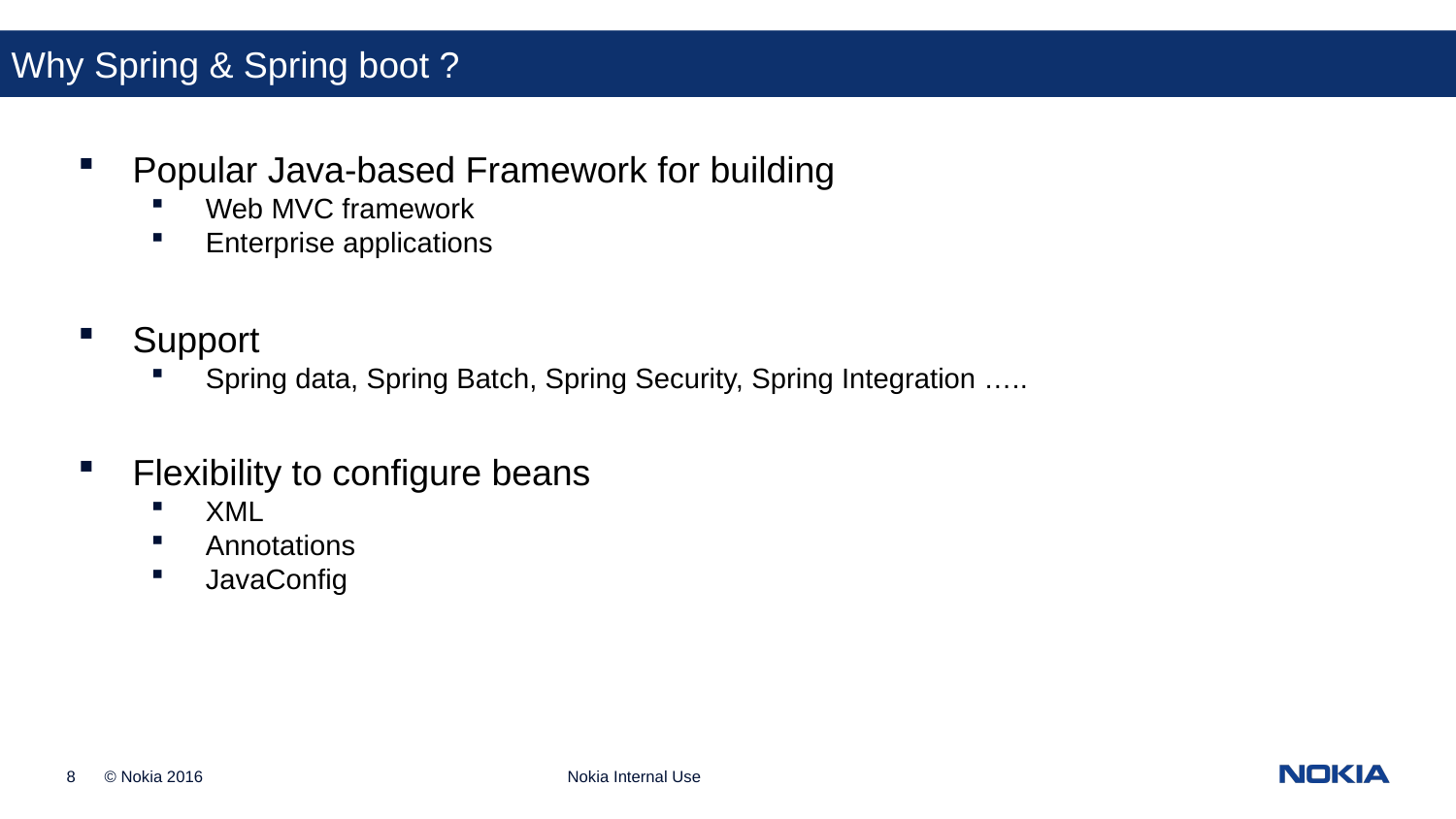

Why Spring & Spring boot ?

Popular Java-based Framework for building
Web MVC framework
Enterprise applications

Support
Spring data, Spring Batch, Spring Security, Spring Integration …..
Flexibility to configure beans
XML
Annotations
JavaConfig

Nokia Internal Use